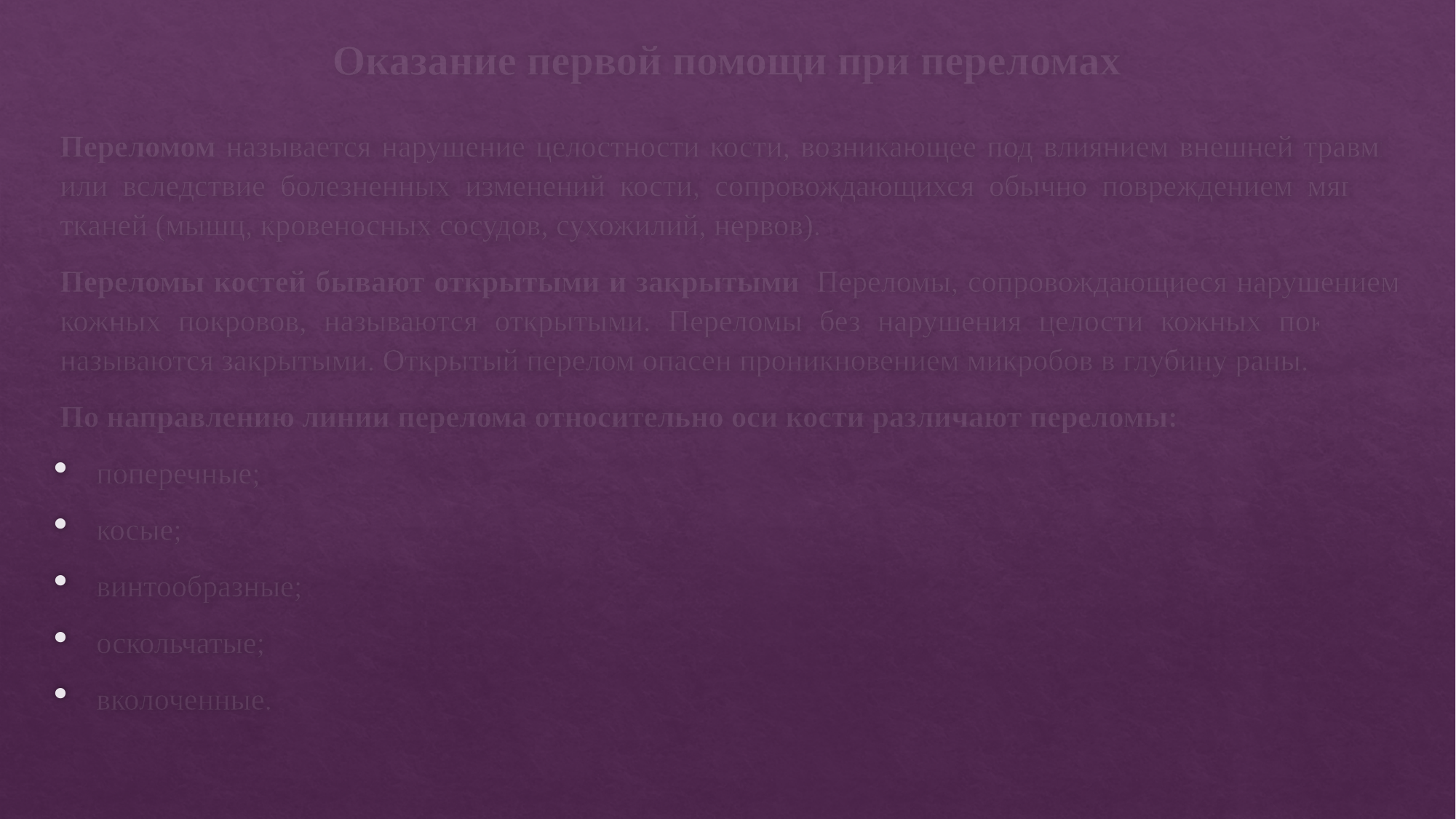

# Оказание первой помощи при переломах
Переломом называется нарушение целостности кости, возникающее под влиянием внешней травмы или вследствие болезненных изменений кости, сопровождающихся обычно повреждением мягких тканей (мышц, кровеносных сосудов, сухожилий, нервов).
Переломы костей бывают открытыми и закрытыми. Переломы, сопровождающиеся нарушением кожных покровов, называются открытыми. Переломы без нарушения целости кожных покровов называются закрытыми. Открытый перелом опасен проникновением микробов в глубину раны.
По направлению линии перелома относительно оси кости различают переломы:
поперечные;
косые;
винтообразные;
оскольчатые;
вколоченные.